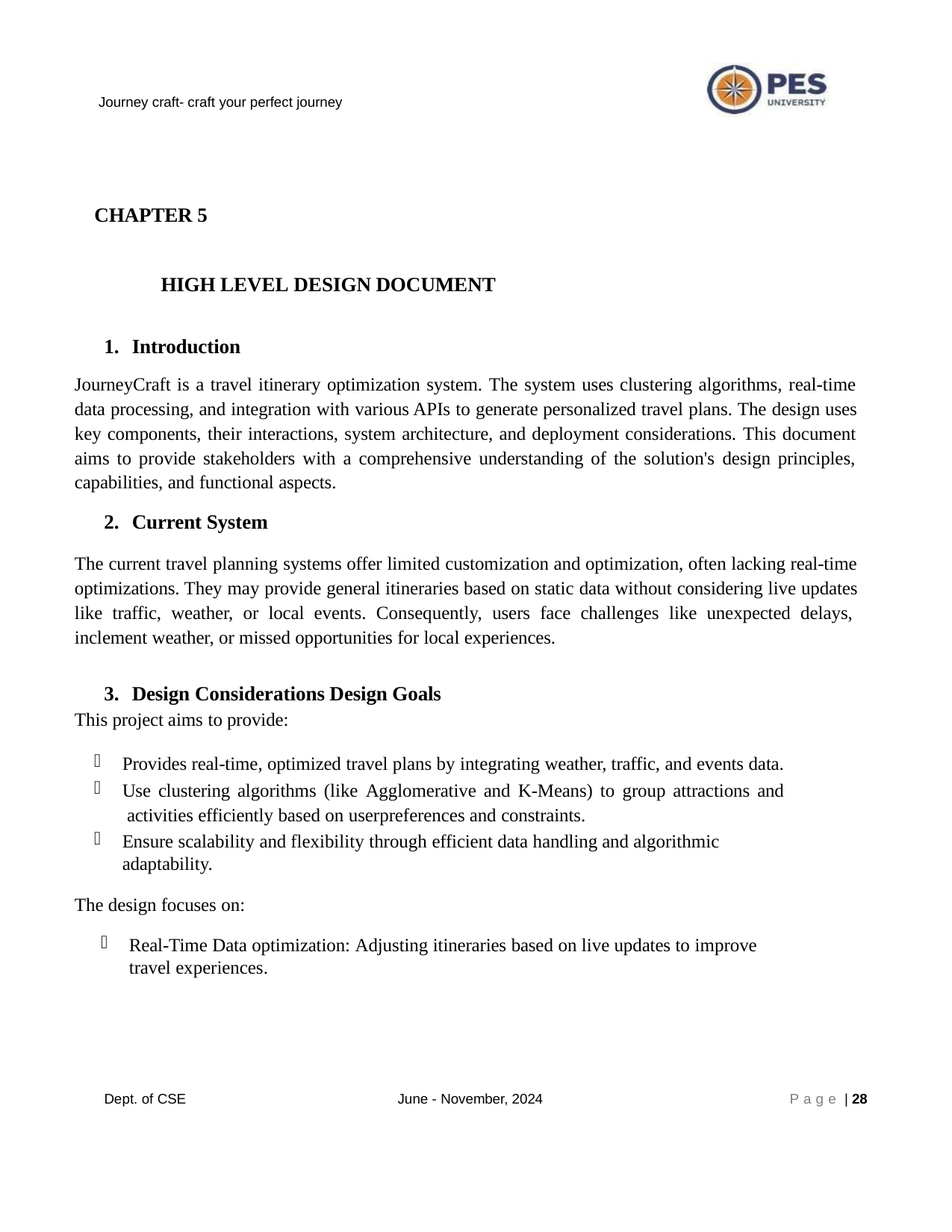

Journey craft- craft your perfect journey
CHAPTER 5

HIGH LEVEL DESIGN DOCUMENT

Introduction
JourneyCraft is a travel itinerary optimization system. The system uses clustering algorithms, real-time  data processing, and integration with various APIs to generate personalized travel plans. The design uses  key components, their interactions, system architecture, and deployment considerations. This document  aims to provide stakeholders with a comprehensive understanding of the solution's design principles,  capabilities, and functional aspects.
Current System
The current travel planning systems offer limited customization and optimization, often lacking real-time  optimizations. They may provide general itineraries based on static data without considering live updates  like traffic, weather, or local events. Consequently, users face challenges like unexpected delays,  inclement weather, or missed opportunities for local experiences.

Design Considerations Design Goals
This project aims to provide:

Provides real-time, optimized travel plans by integrating weather, traffic, and events data.
Use clustering algorithms (like Agglomerative and K-Means) to group attractions and  activities efficiently based on userpreferences and constraints.
Ensure scalability and flexibility through efficient data handling and algorithmic adaptability.
The design focuses on:
Real-Time Data optimization: Adjusting itineraries based on live updates to improve travel experiences.
Dept. of CSE
June - November, 2024
P a g e | 28